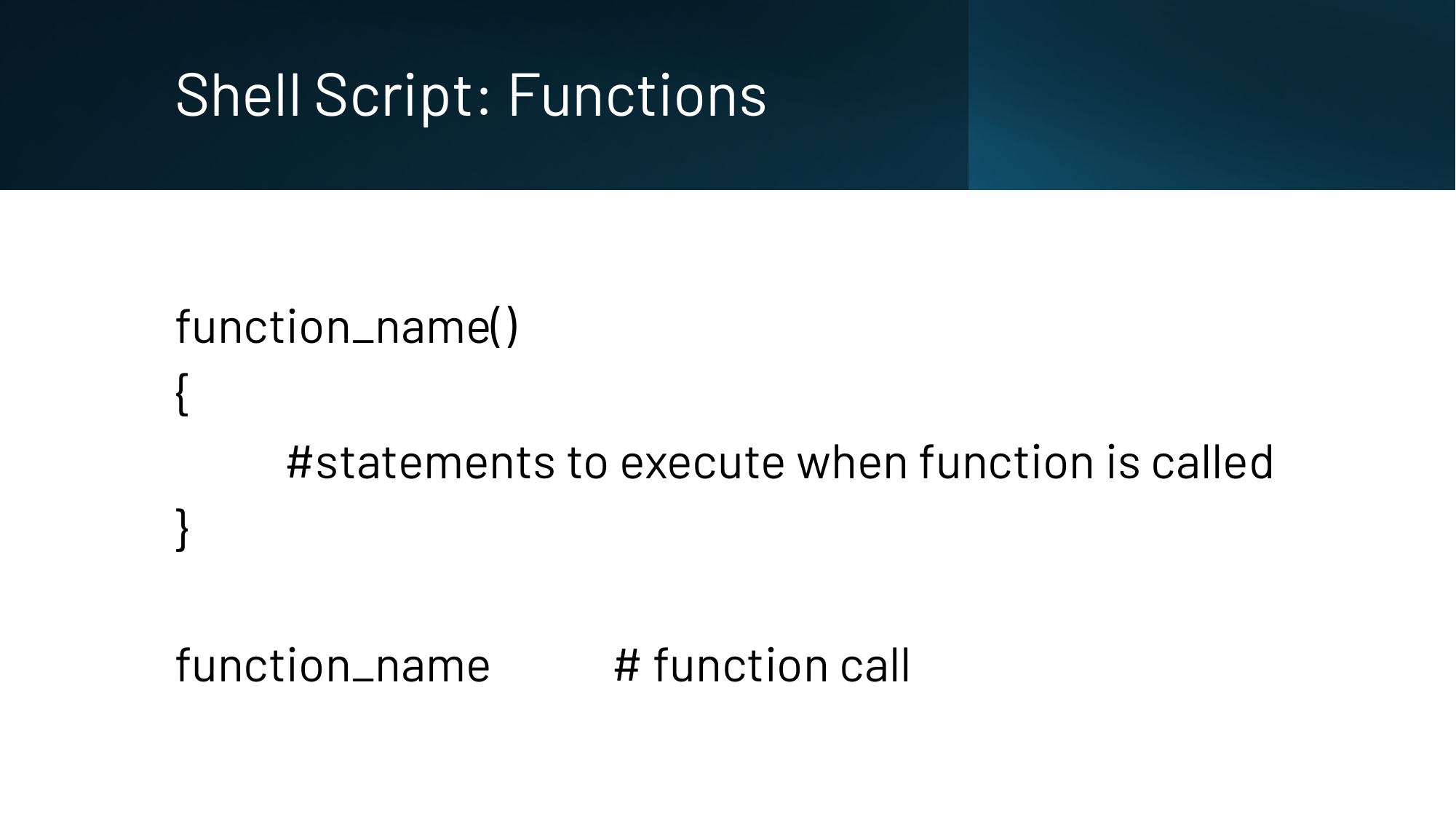

# Shell Script: Functions
function_name()
{
	#statements to execute when function is called
}

function_name		# function call